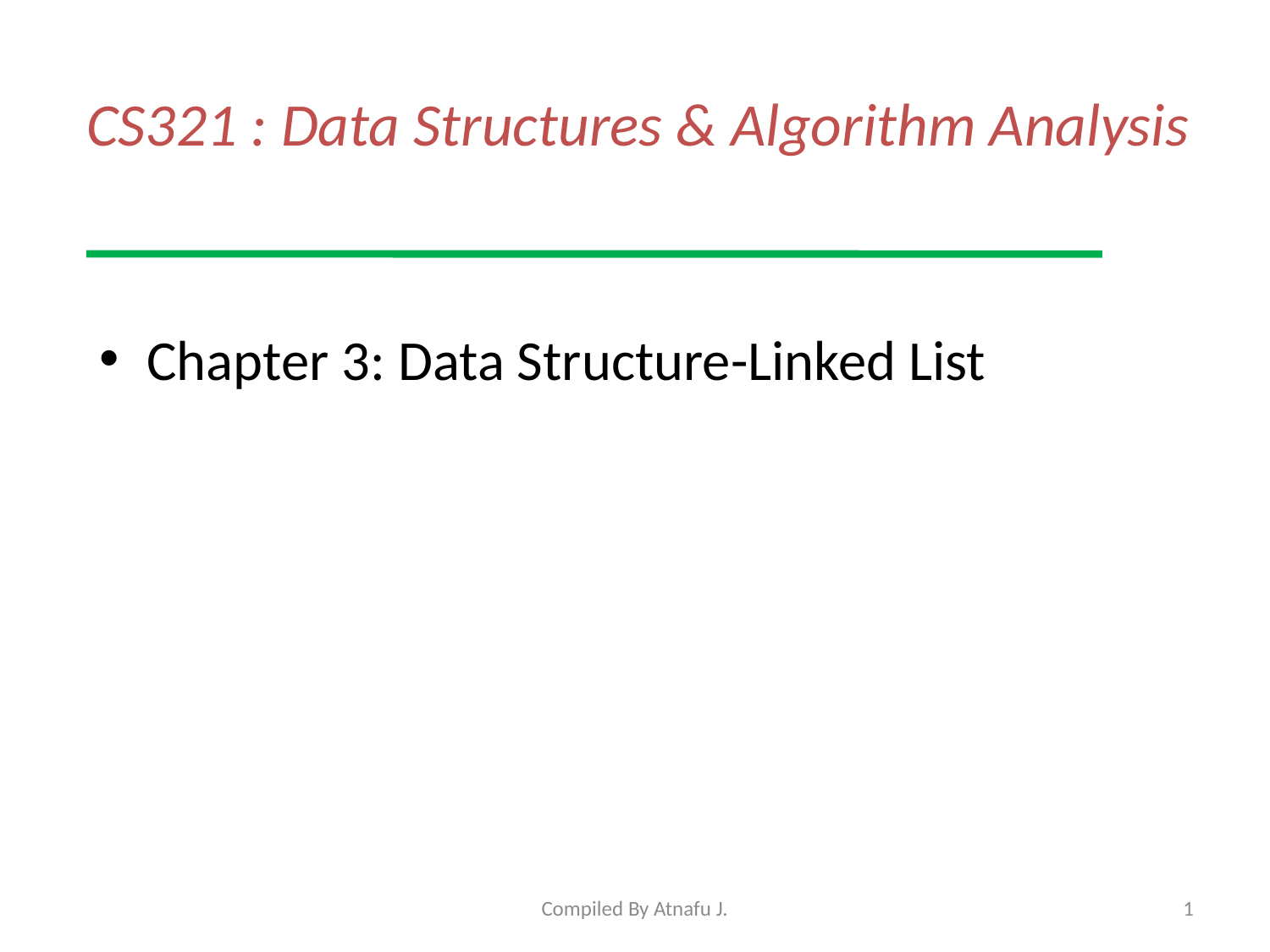

# CS321 : Data Structures & Algorithm Analysis
Chapter 3: Data Structure-Linked List
Compiled By Atnafu J.
1